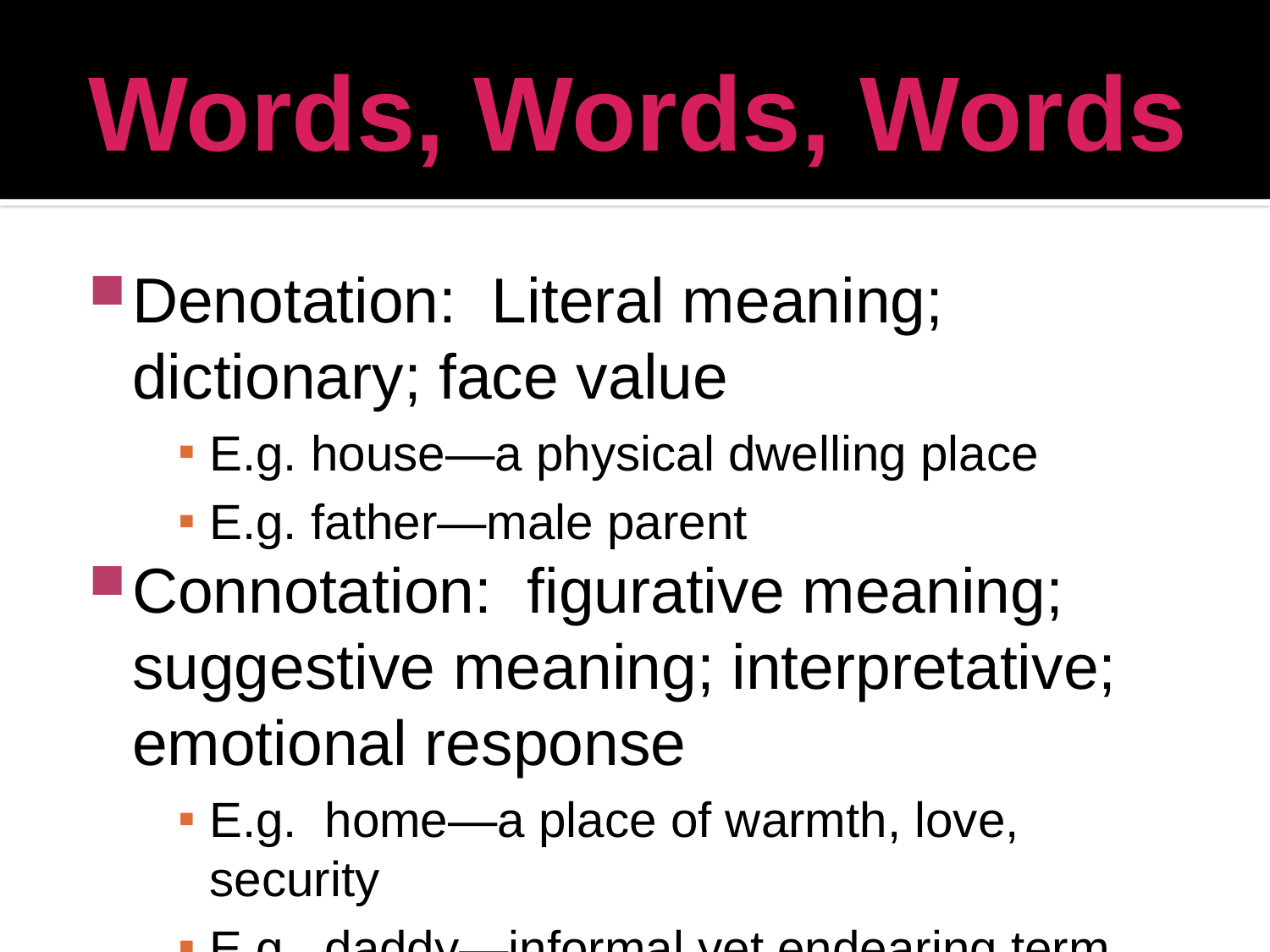

# Words, Words, Words
Denotation:  Literal meaning; dictionary; face value
E.g. house—a physical dwelling place
E.g. father—male parent
Connotation:  figurative meaning; suggestive meaning; interpretative; emotional response
E.g.  home—a place of warmth, love, security
E.g.  daddy—informal yet endearing term